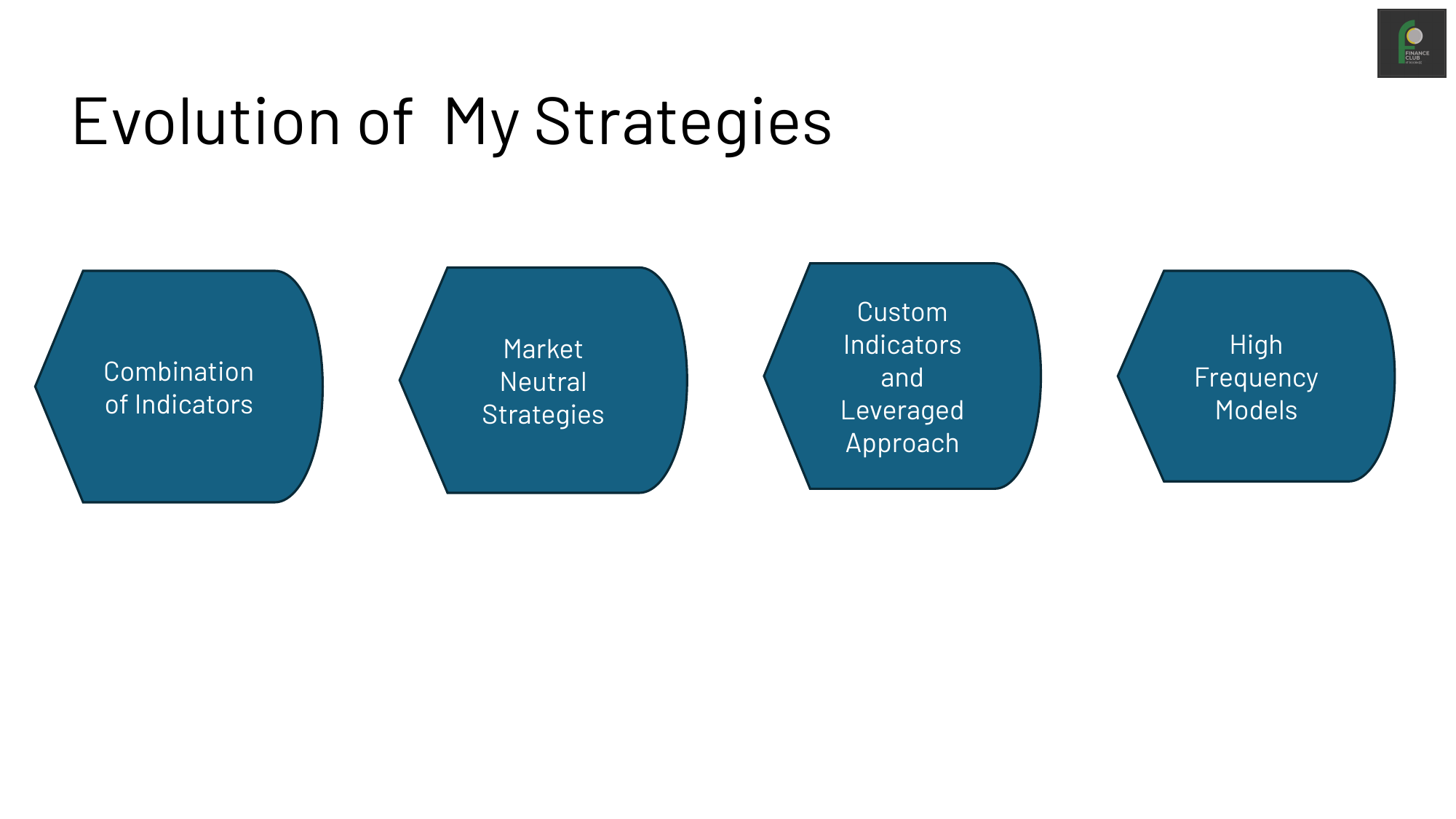

Evolution of  My Strategies
#
Custom Indicators and Leveraged Approach
Market Neutral Strategies
Combination of Indicators
High Frequency Models